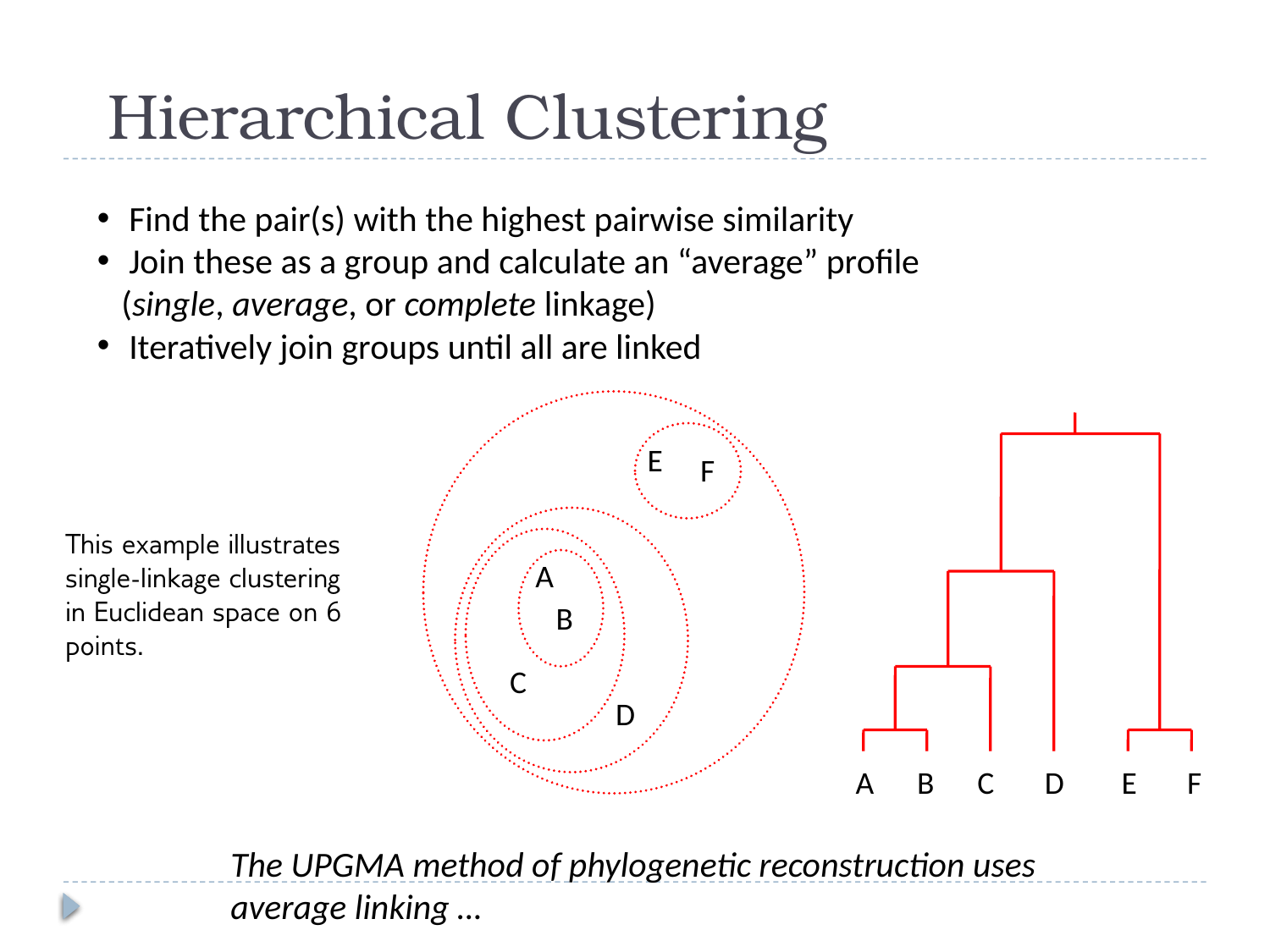

# Hierarchical Clustering
Find the pair(s) with the highest pairwise similarity
Join these as a group and calculate an “average” profile
   (single, average, or complete linkage)
Iteratively join groups until all are linked

E
F

A
B
C
D

A      B      C       D        E       F
This example illustrates single-linkage clustering in Euclidean space on 6 points.
The UPGMA method of phylogenetic reconstruction uses
average linking …